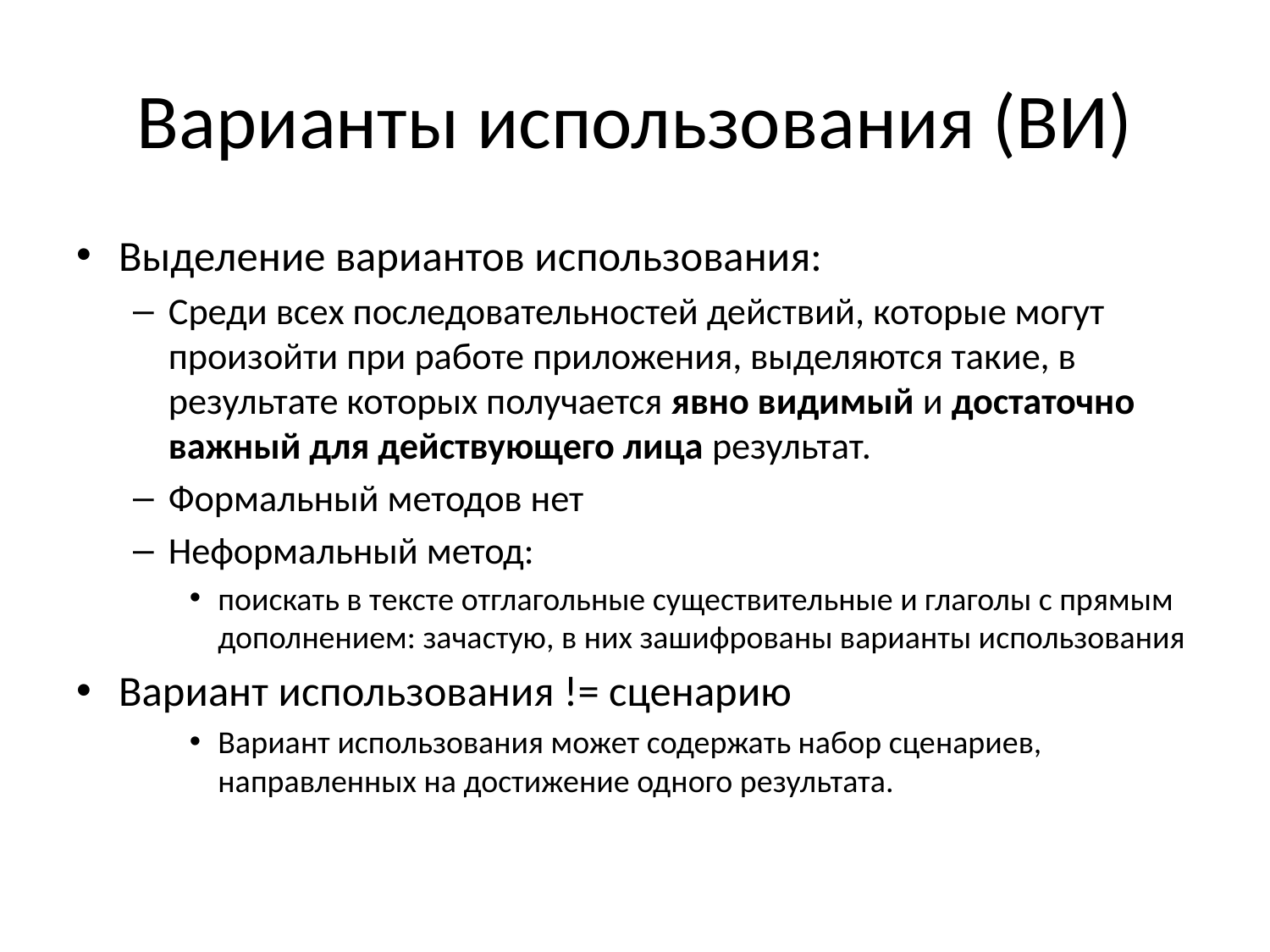

# Варианты использования (ВИ)
Выделение вариантов использования:
Среди всех последовательностей действий, которые могут произойти при работе приложения, выделяются такие, в результате которых получается явно видимый и достаточно важный для действующего лица результат.
Формальный методов нет
Неформальный метод:
поискать в тексте отглагольные существительные и глаголы с прямым дополнением: зачастую, в них зашифрованы варианты использования
Вариант использования != сценарию
Вариант использования может содержать набор сценариев, направленных на достижение одного результата.